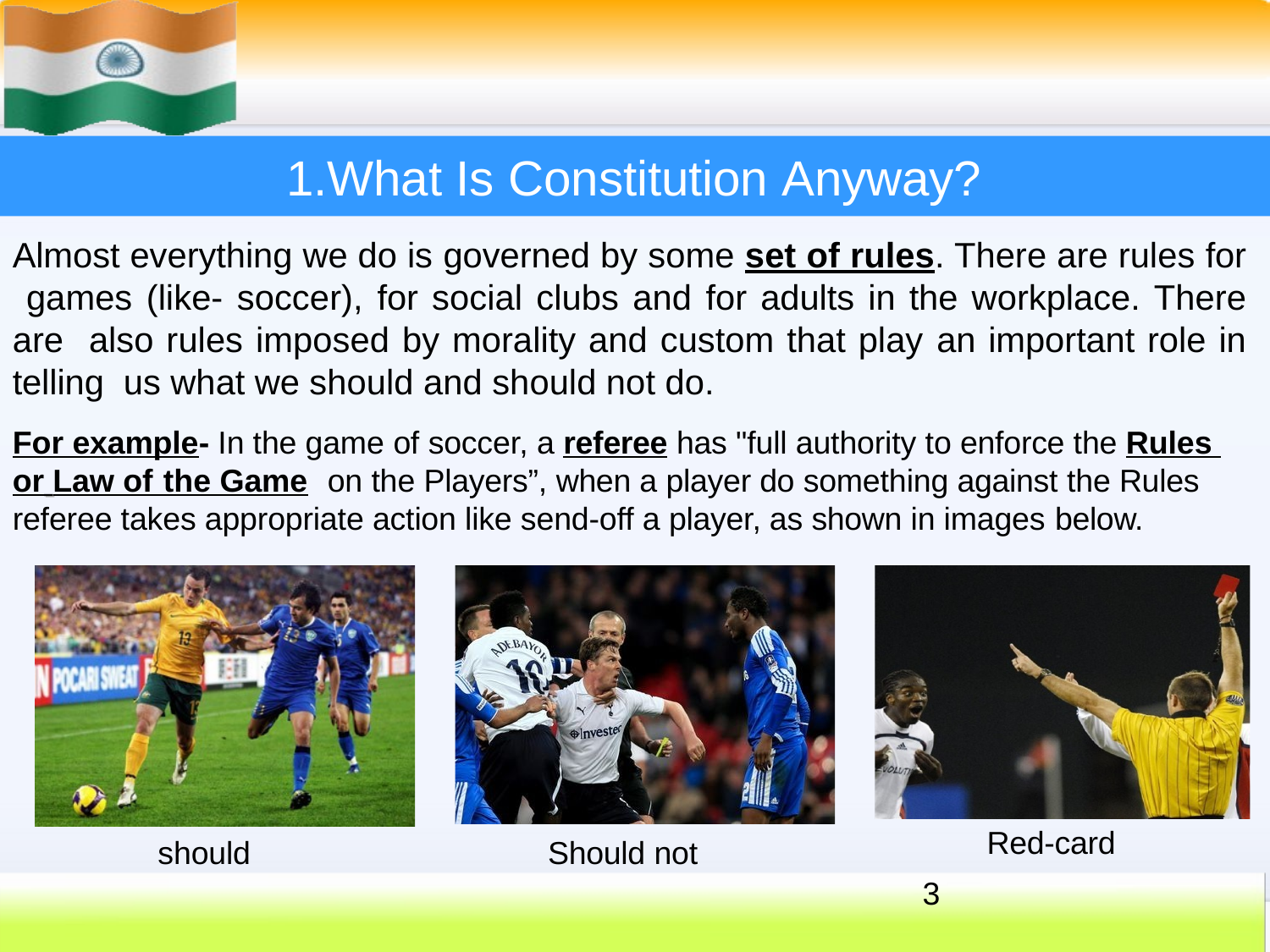

# 1.What Is Constitution Anyway?
Almost everything we do is governed by some set of rules. There are rules for  games (like- soccer), for social clubs and for adults in the workplace. There are  also rules imposed by morality and custom that play an important role in telling  us what we should and should not do.
For example- In the game of soccer, a referee has "full authority to enforce the Rules  or Law of the Game	on the Players”, when a player do something against the Rules  referee takes appropriate action like send-off a player, as shown in images below.

Red-card
should
Should not

3